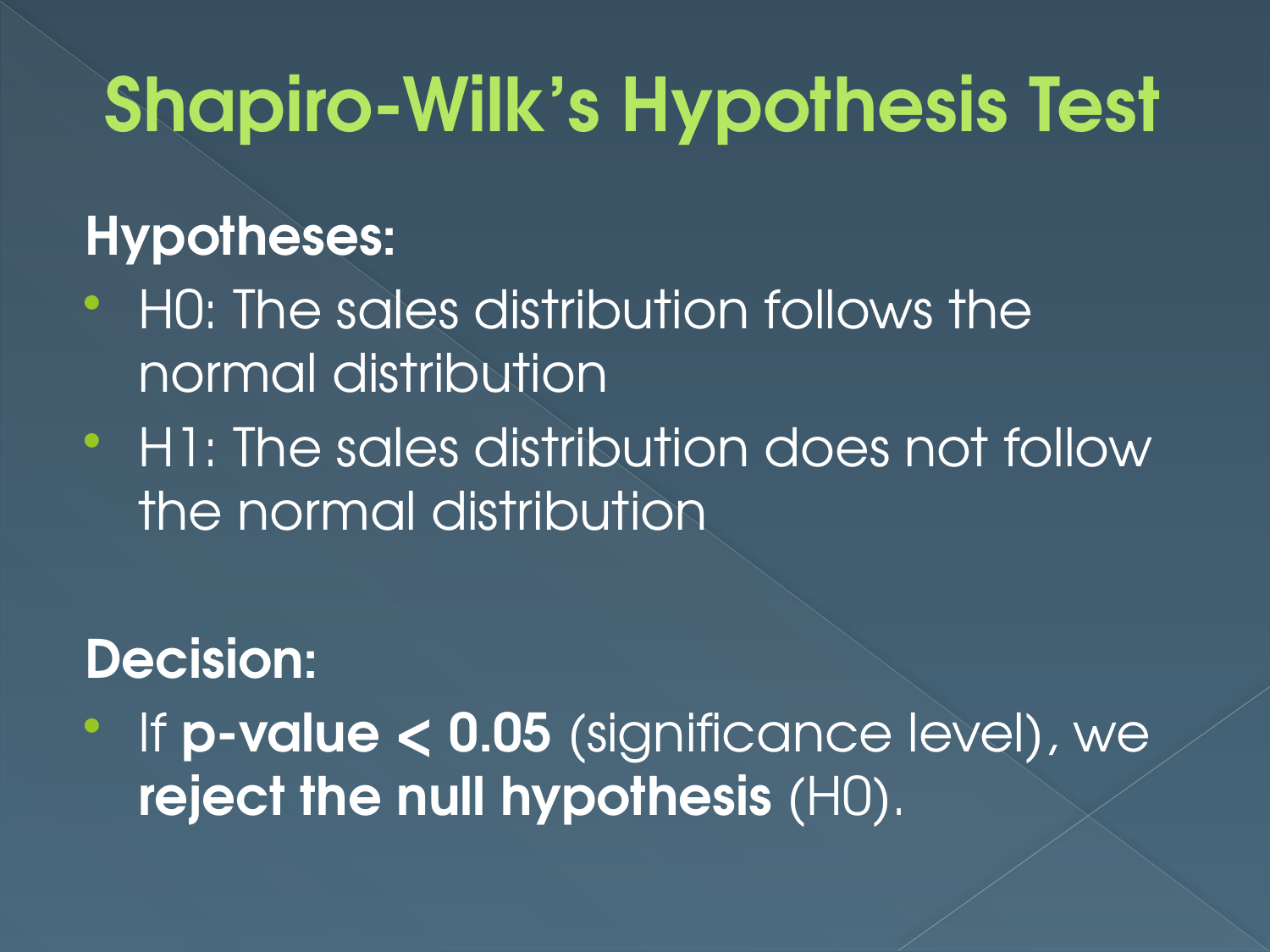

# Shapiro-Wilk’s Hypothesis Test
Hypotheses:
H0: The sales distribution follows the normal distribution
H1: The sales distribution does not follow the normal distribution

Decision:
If p-value < 0.05 (significance level), we reject the null hypothesis (H0).